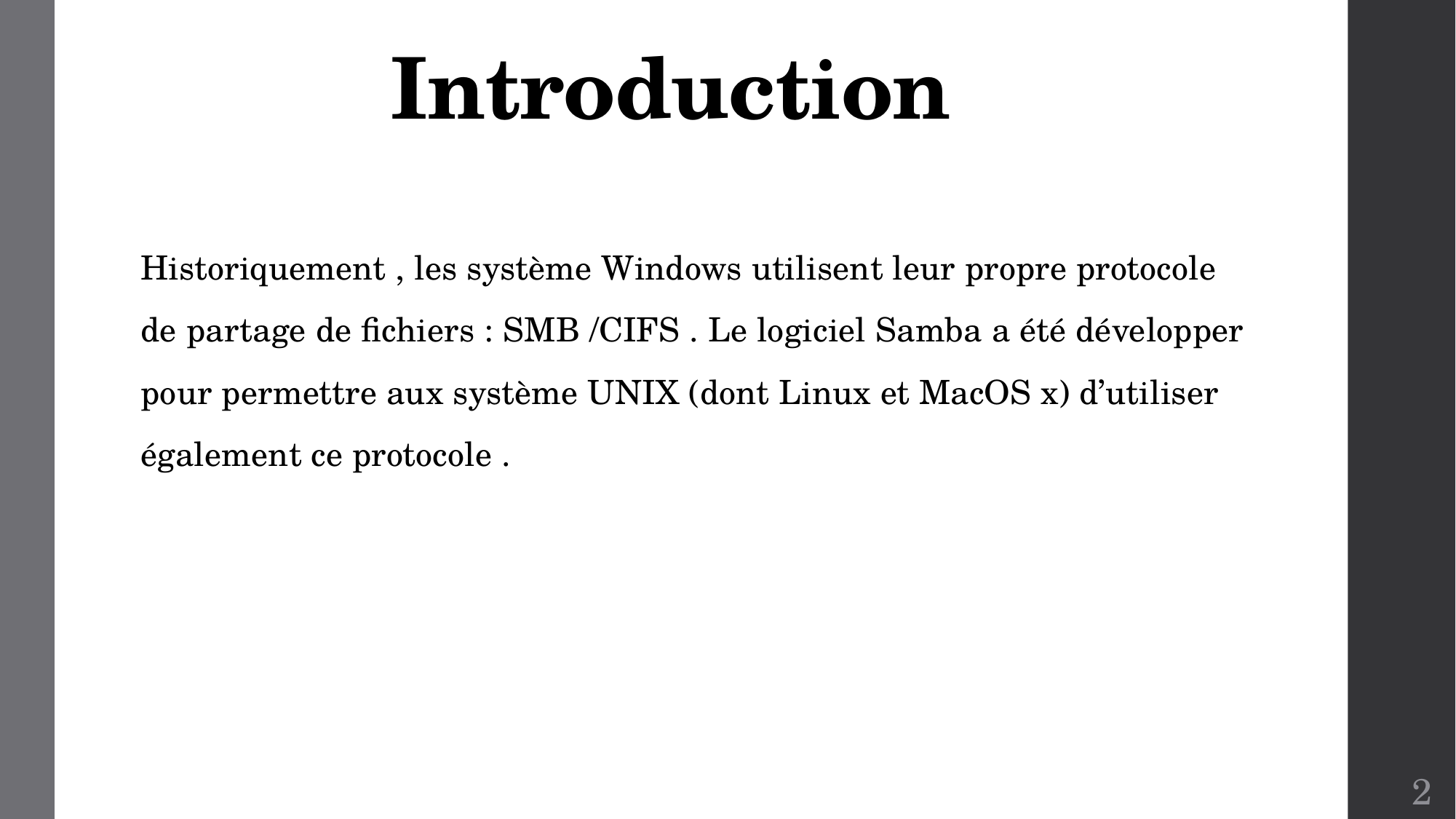

# Introduction
Historiquement , les système Windows utilisent leur propre protocole
de partage de fichiers : SMB /CIFS . Le logiciel Samba a été développer
pour permettre aux système UNIX (dont Linux et MacOS x) d’utiliser
également ce protocole .
2